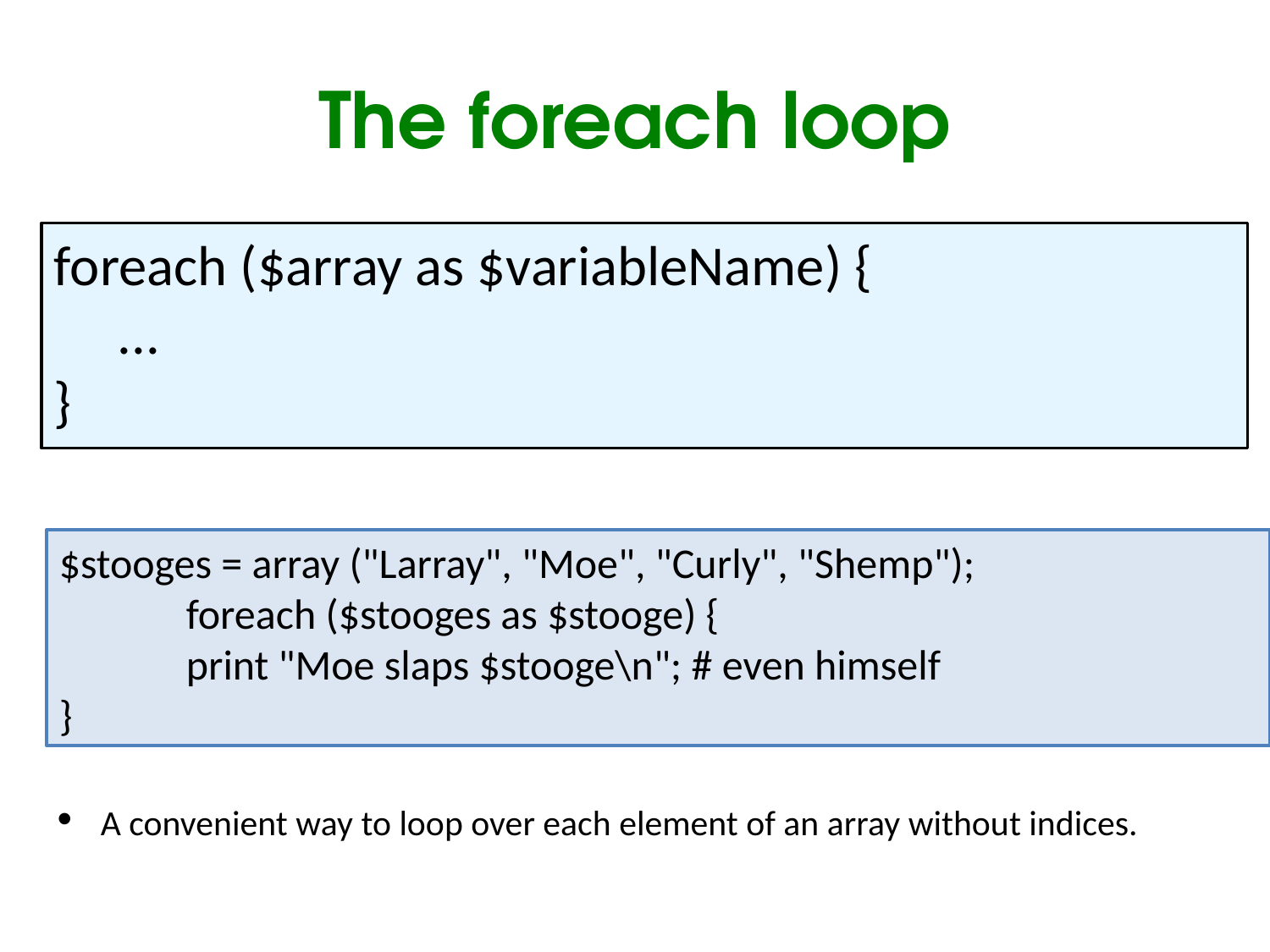

# The foreach loop
foreach ($array as $variableName) {
     ...
}

$stooges = array ("Larray", "Moe", "Curly", "Shemp");
	foreach ($stooges as $stooge) {
	print "Moe slaps $stooge\n"; # even himself
}
   A convenient way to loop over each element of an array without indices.